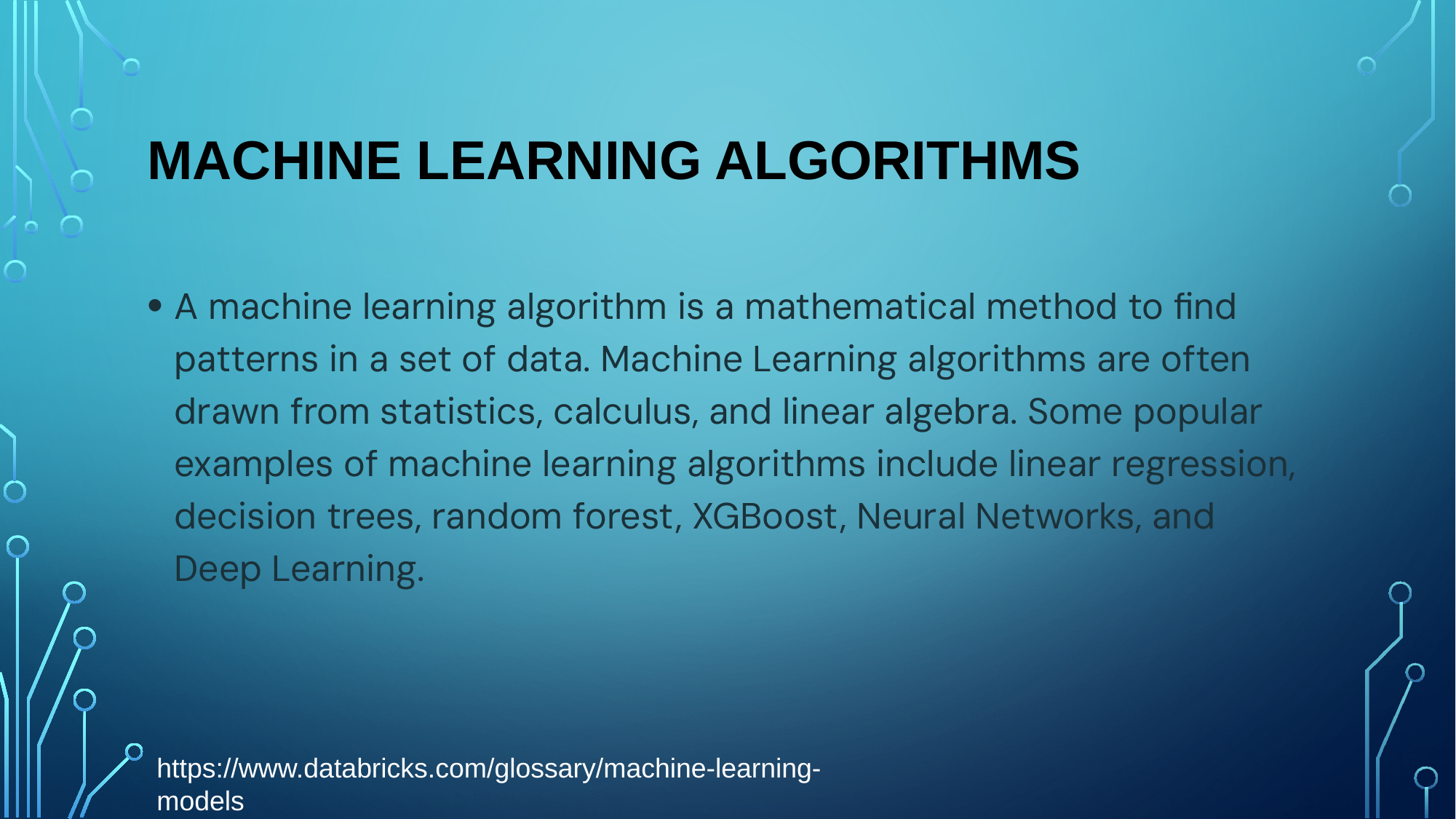

# Machine learning Algorithms
A machine learning algorithm is a mathematical method to find patterns in a set of data. Machine Learning algorithms are often drawn from statistics, calculus, and linear algebra. Some popular examples of machine learning algorithms include linear regression, decision trees, random forest, XGBoost, Neural Networks, and Deep Learning.
https://www.databricks.com/glossary/machine-learning-models